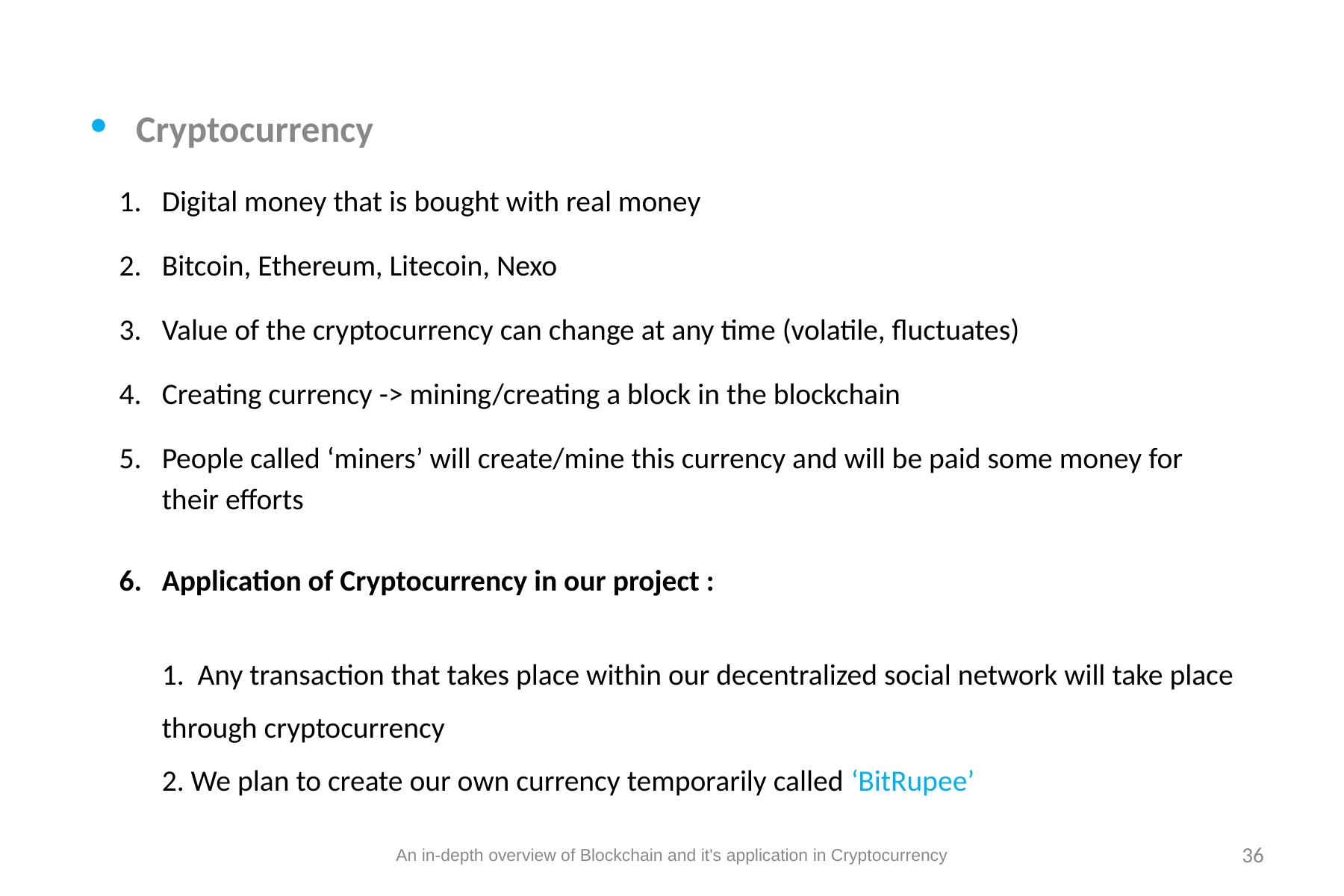

Cryptocurrency
Digital money that is bought with real money

Bitcoin, Ethereum, Litecoin, Nexo

Value of the cryptocurrency can change at any time (volatile, fluctuates)

Creating currency -> mining/creating a block in the blockchain

People called ‘miners’ will create/mine this currency and will be paid some money for their efforts

Application of Cryptocurrency in our project :

1.  Any transaction that takes place within our decentralized social network will take place through cryptocurrency
2. We plan to create our own currency temporarily called ‘BitRupee’
An in-depth overview of Blockchain and it's application in Cryptocurrency
36